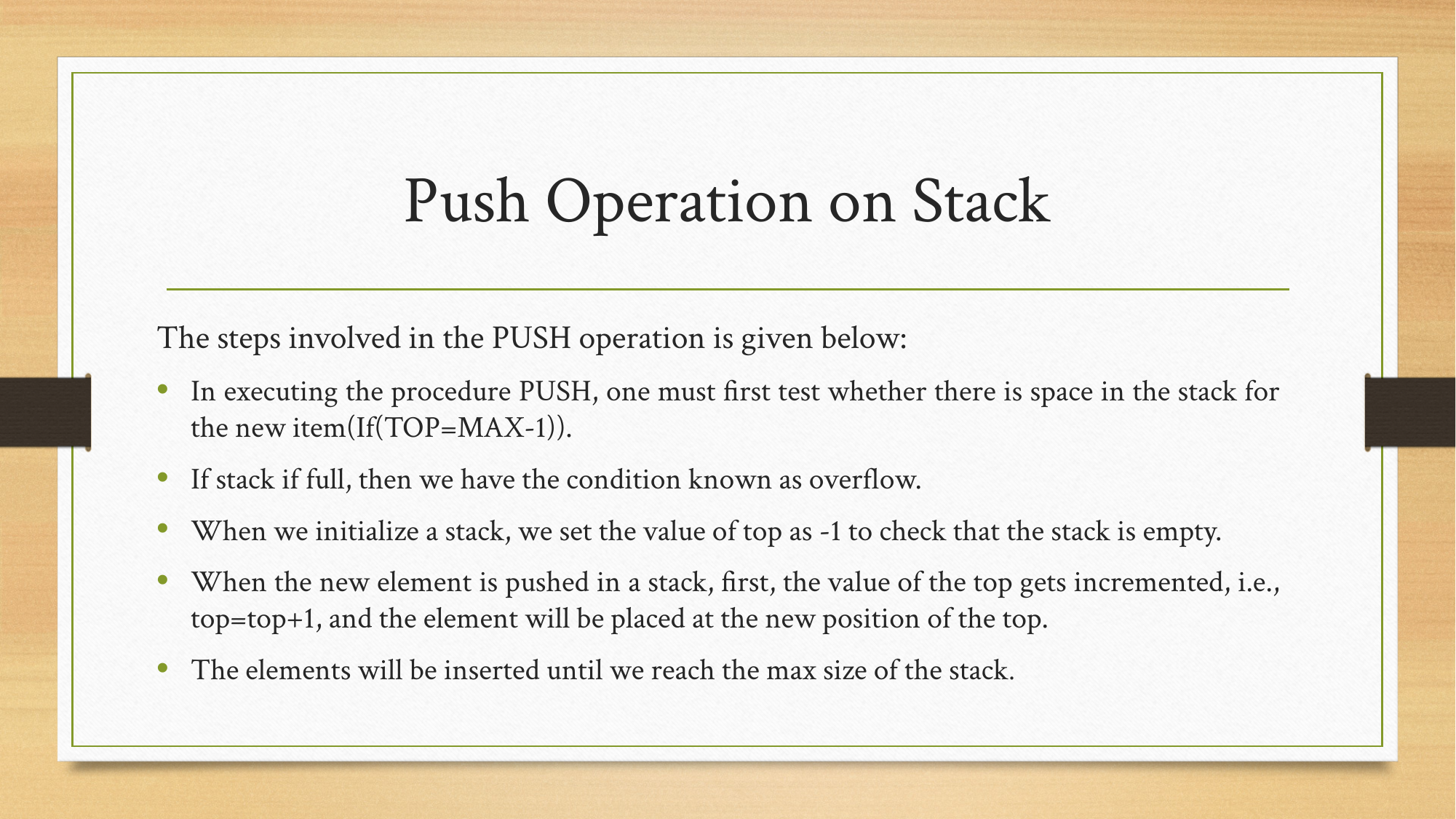

# Push Operation on Stack
The steps involved in the PUSH operation is given below:
In executing the procedure PUSH, one must first test whether there is space in the stack for the new item(If(TOP=MAX-1)).
If stack if full, then we have the condition known as overflow.
When we initialize a stack, we set the value of top as -1 to check that the stack is empty.
When the new element is pushed in a stack, first, the value of the top gets incremented, i.e., top=top+1, and the element will be placed at the new position of the top.
The elements will be inserted until we reach the max size of the stack.